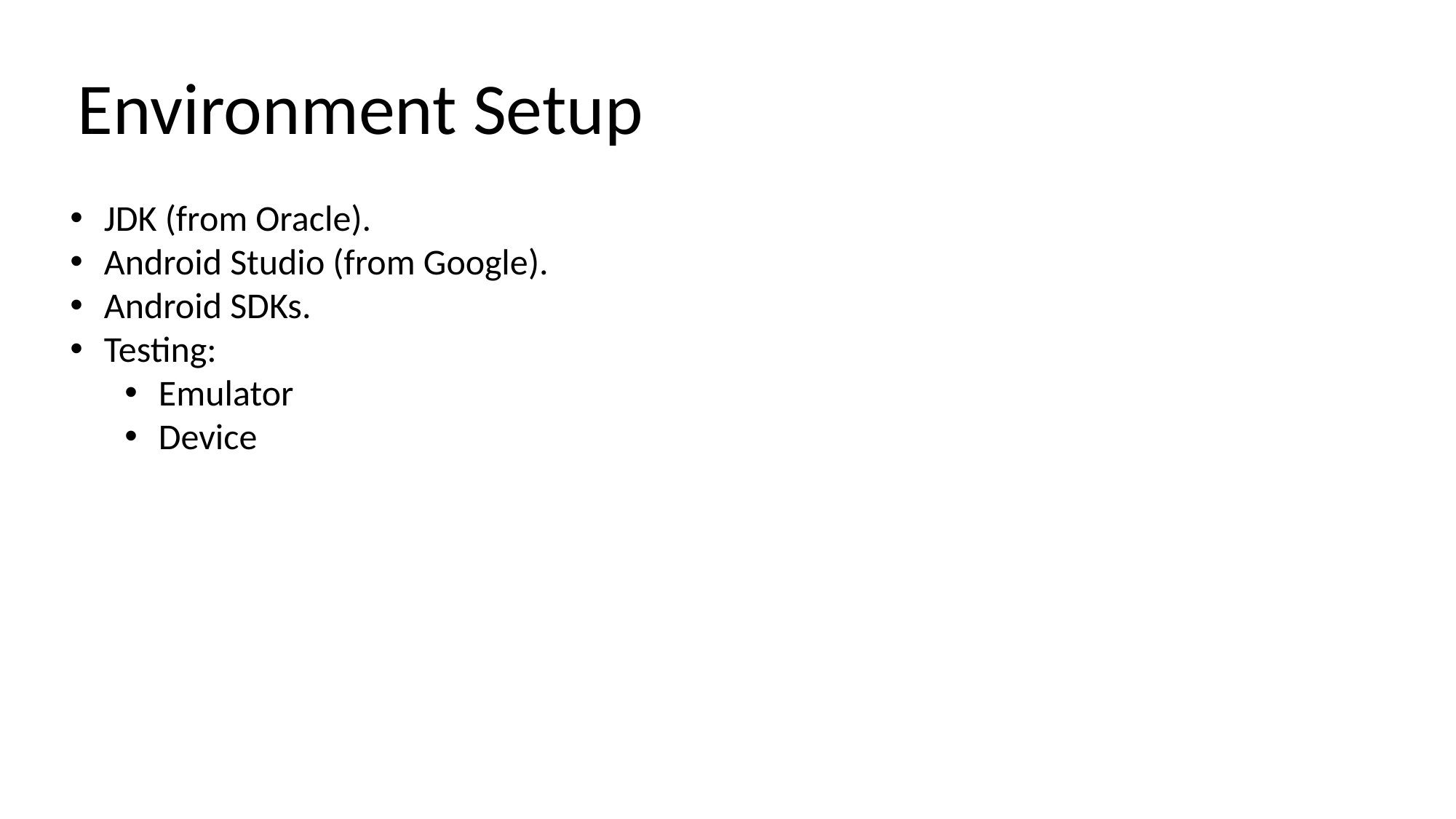

Environment Setup
JDK (from Oracle).
Android Studio (from Google).
Android SDKs.
Testing:
Emulator
Device